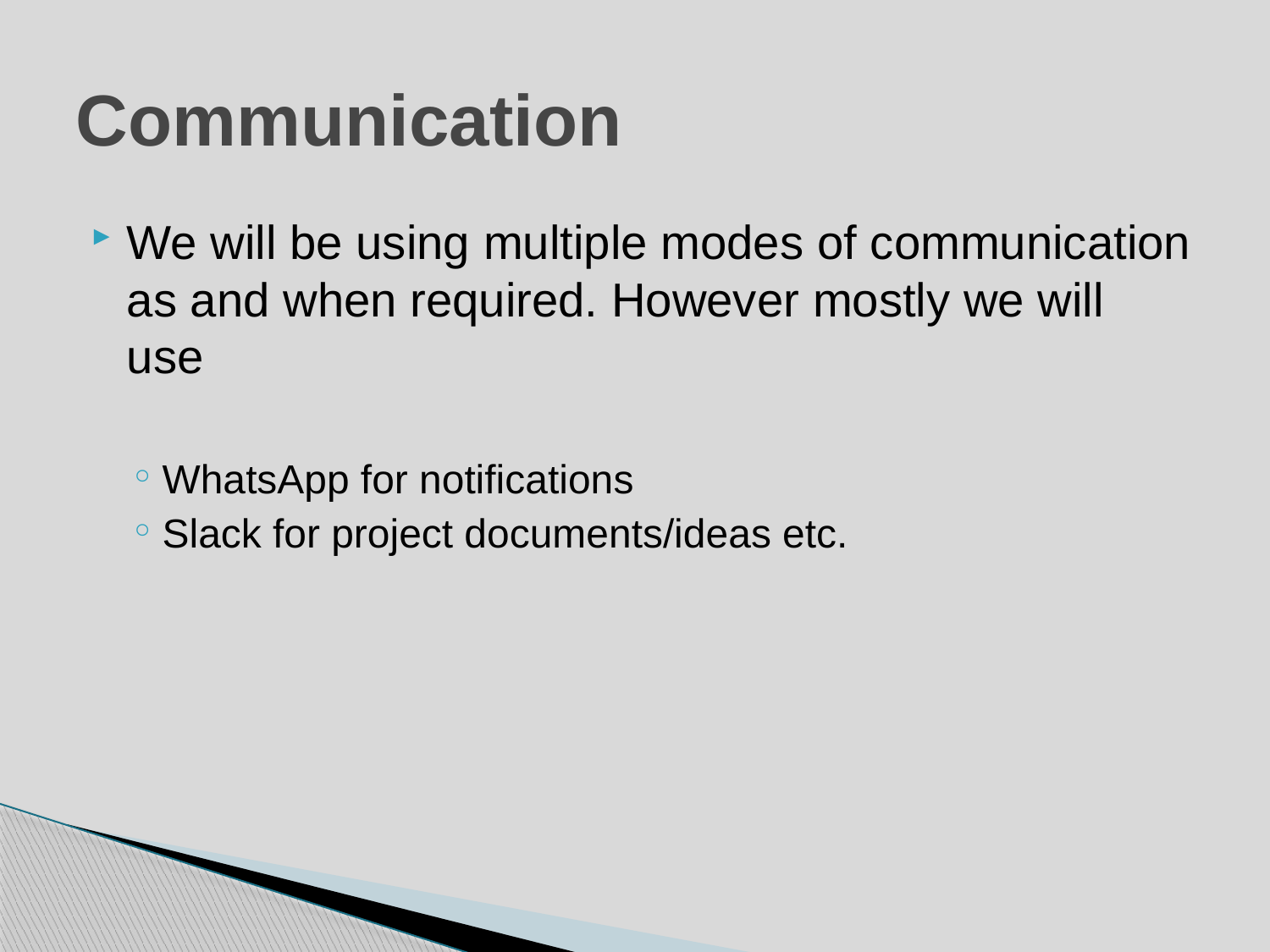

# Communication
We will be using multiple modes of communication as and when required. However mostly we will use

WhatsApp for notifications
Slack for project documents/ideas etc.